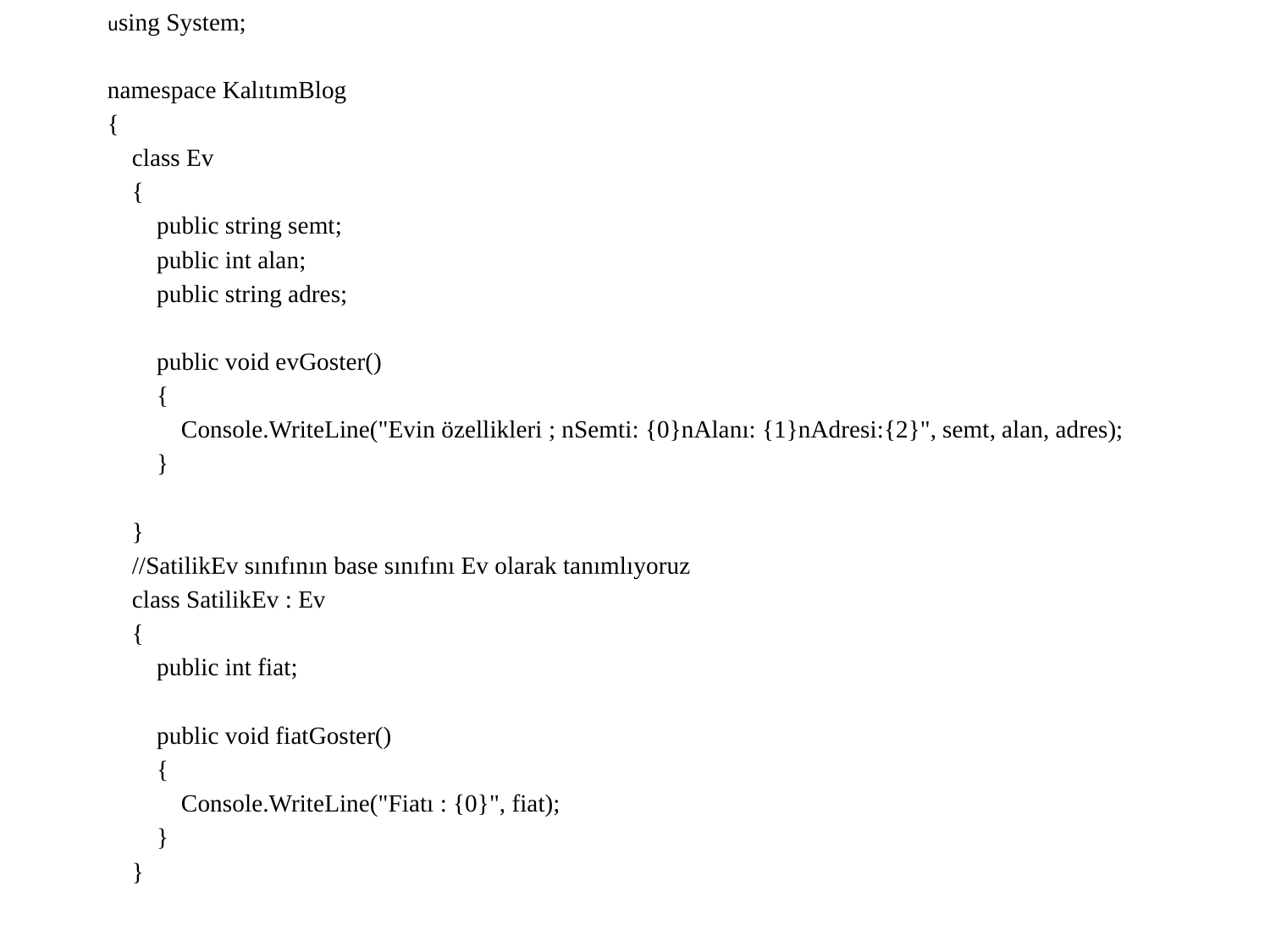

using System;

namespace KalıtımBlog
{
    class Ev
    {
        public string semt;
        public int alan;
        public string adres;

        public void evGoster()
        {
            Console.WriteLine("Evin özellikleri ; nSemti: {0}nAlanı: {1}nAdresi:{2}", semt, alan, adres);
        }

    }
    //SatilikEv sınıfının base sınıfını Ev olarak tanımlıyoruz
    class SatilikEv : Ev
    {
        public int fiat;

        public void fiatGoster()
        {
            Console.WriteLine("Fiatı : {0}", fiat);
        }
    }